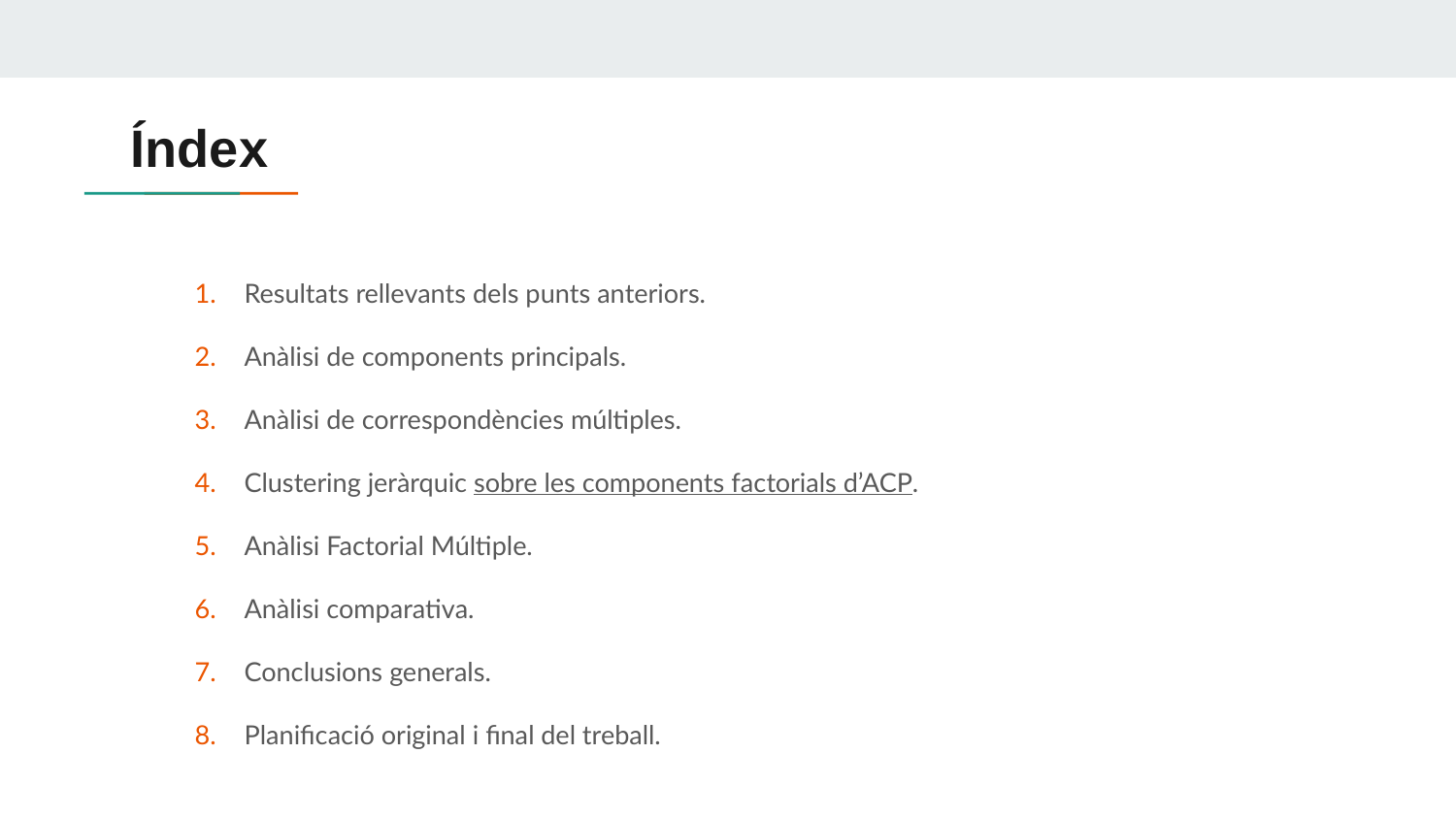

# Índex
Resultats rellevants dels punts anteriors.
Anàlisi de components principals.
Anàlisi de correspondències múltiples.
Clustering jeràrquic sobre les components factorials d’ACP.
Anàlisi Factorial Múltiple.
Anàlisi comparativa.
Conclusions generals.
Planificació original i final del treball.